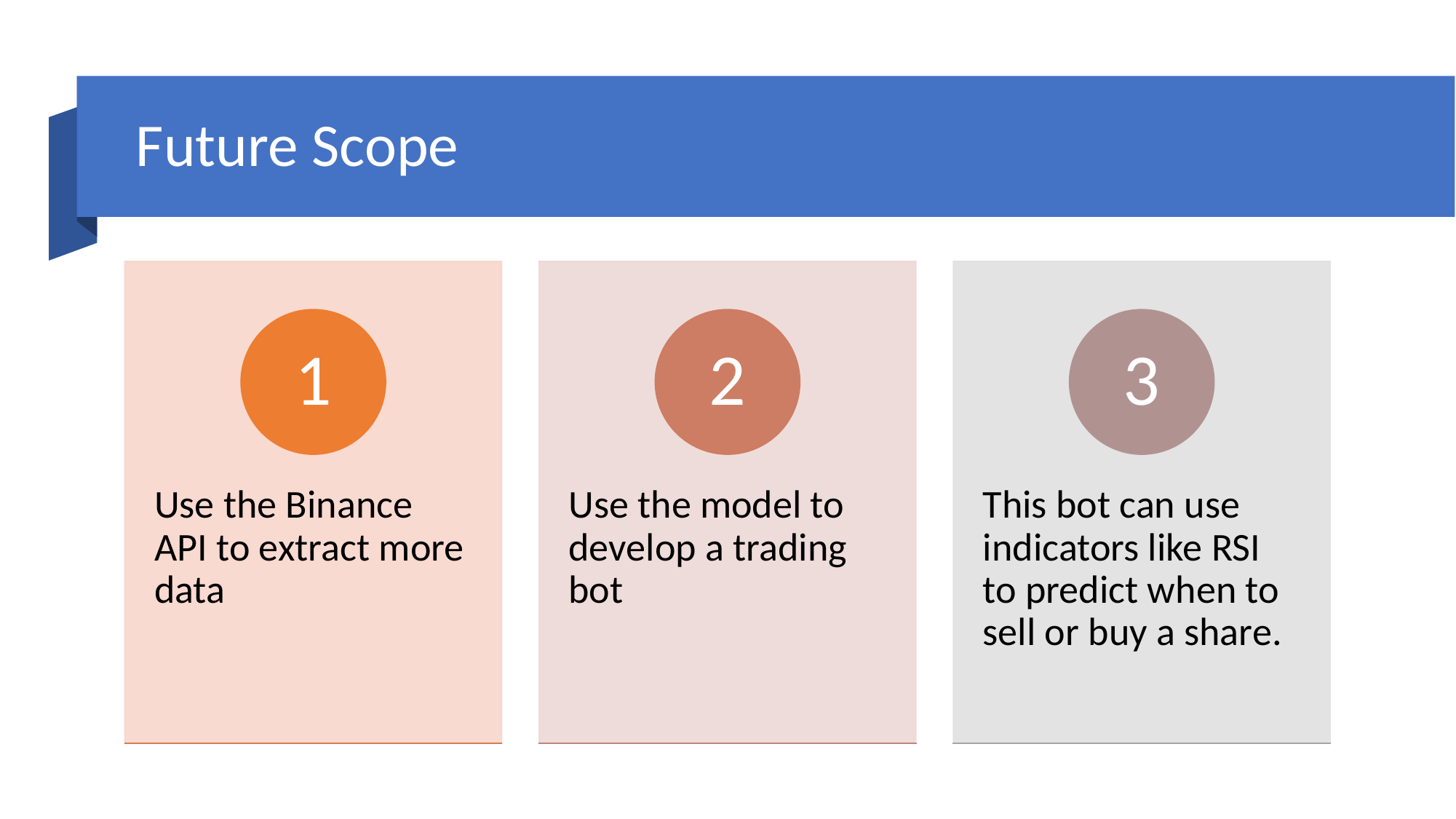

# Future Scope

Use the Binance API to extract more data
1
Use the model to develop a trading bot
2
This bot can use indicators like RSI to predict when to sell or buy a share.
3